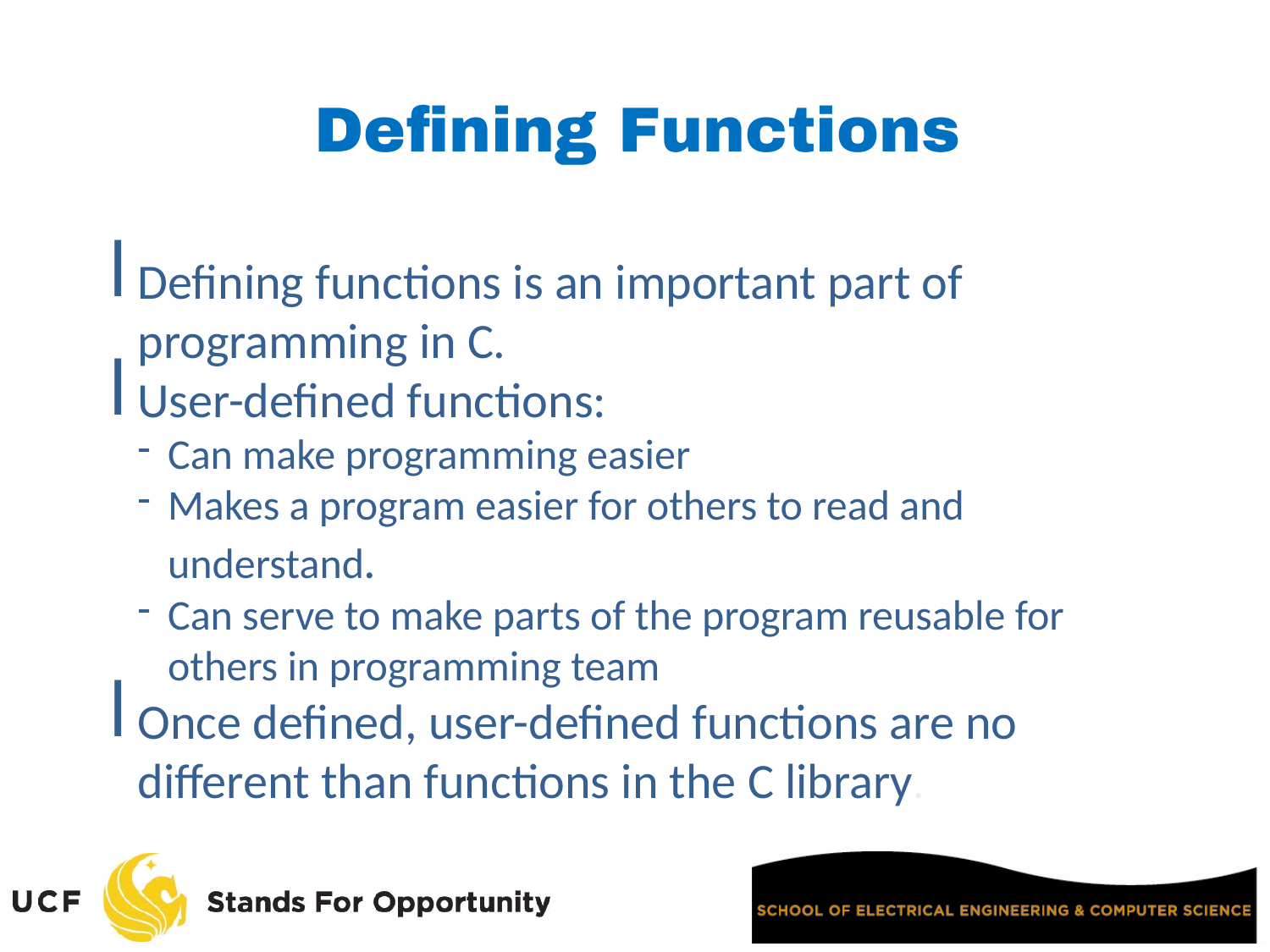

Defining Functions
Defining functions is an important part of programming in C.
User-defined functions:
Can make programming easier
Makes a program easier for others to read and understand.
Can serve to make parts of the program reusable for others in programming team
Once defined, user-defined functions are no different than functions in the C library.